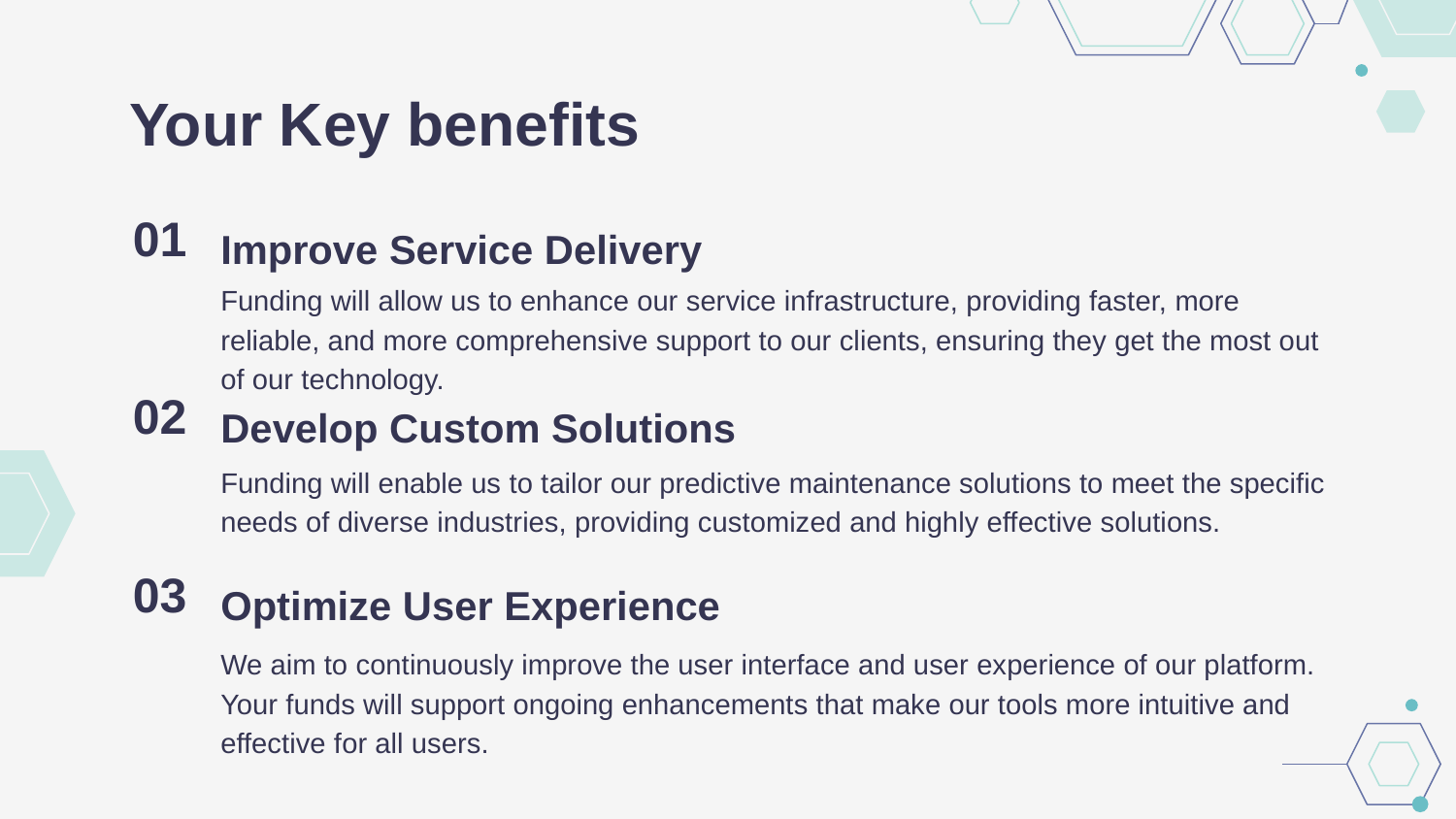

# Your Key benefits
01
Improve Service Delivery
Funding will allow us to enhance our service infrastructure, providing faster, more reliable, and more comprehensive support to our clients, ensuring they get the most out of our technology.
02
Develop Custom Solutions
Funding will enable us to tailor our predictive maintenance solutions to meet the specific needs of diverse industries, providing customized and highly effective solutions.
03
Optimize User Experience
We aim to continuously improve the user interface and user experience of our platform. Your funds will support ongoing enhancements that make our tools more intuitive and effective for all users.